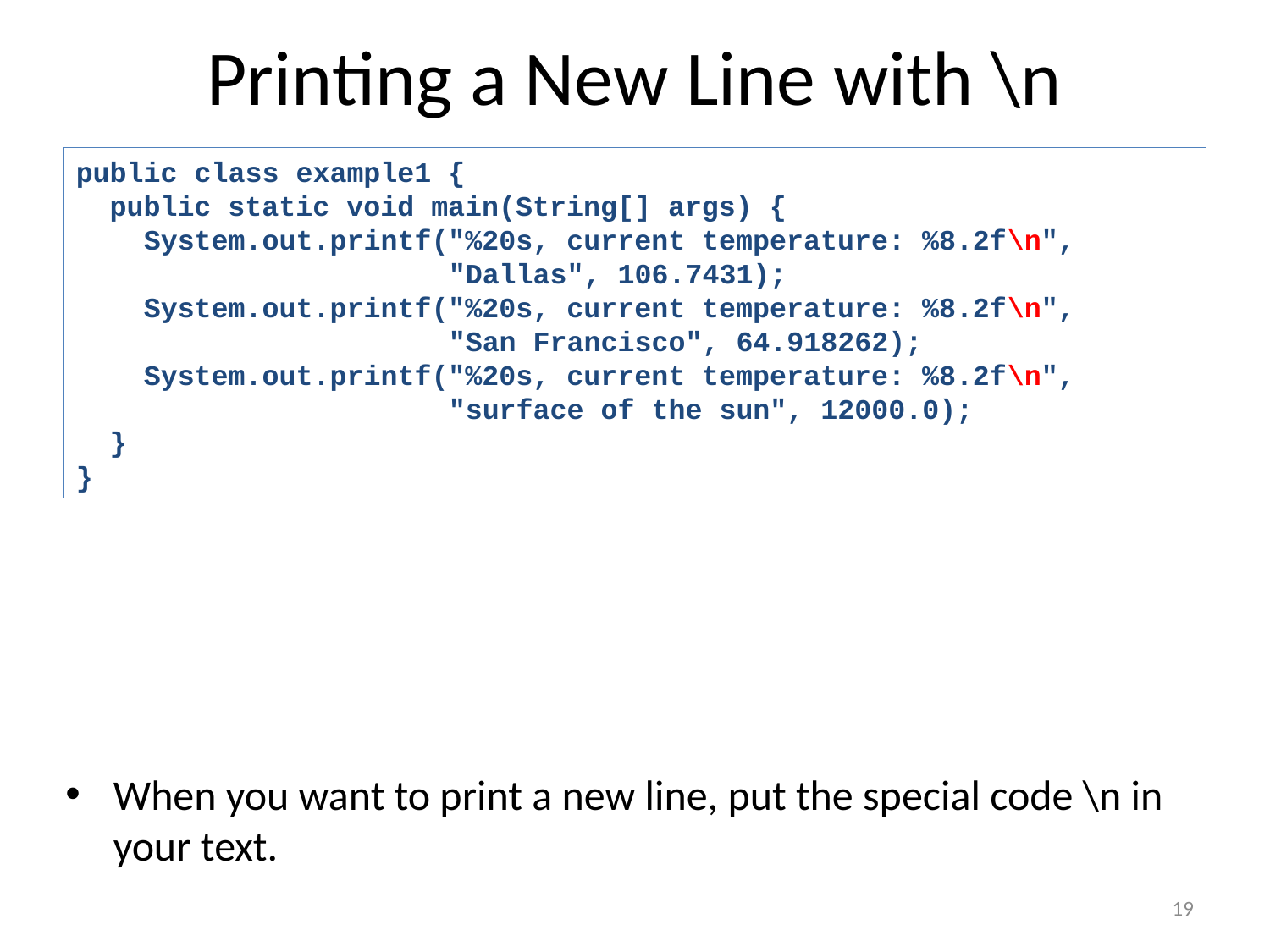

# Printing a New Line with \n
public class example1 {
  public static void main(String[] args) {
    System.out.printf("%20s, current temperature: %8.2f\n",
                      "Dallas", 106.7431);
    System.out.printf("%20s, current temperature: %8.2f\n",
                      "San Francisco", 64.918262);
    System.out.printf("%20s, current temperature: %8.2f\n",
                      "surface of the sun", 12000.0);
  }
}
When you want to print a new line, put the special code \n in your text.
19